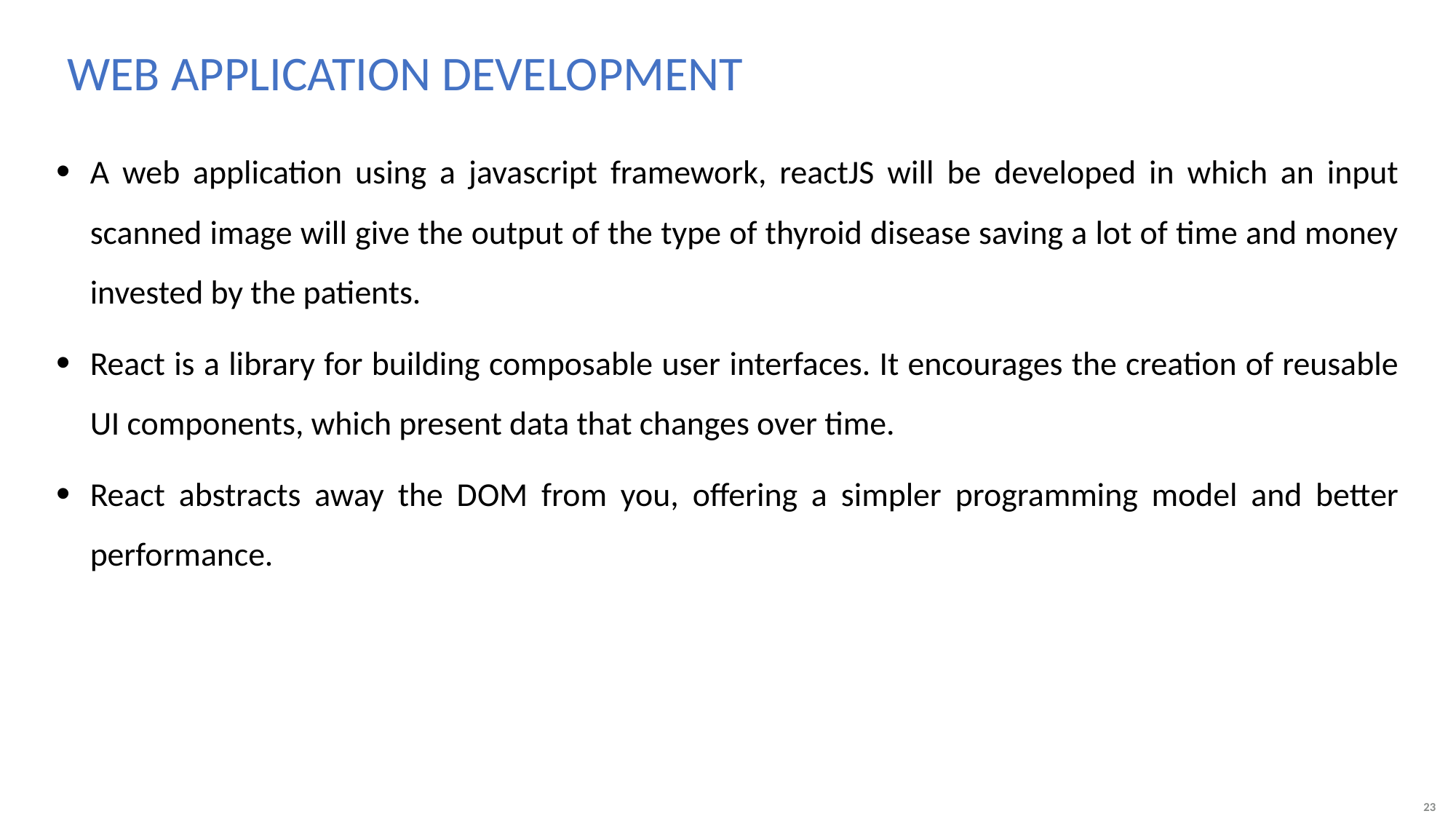

# WEB APPLICATION DEVELOPMENT
A web application using a javascript framework, reactJS will be developed in which an input scanned image will give the output of the type of thyroid disease saving a lot of time and money invested by the patients.
React is a library for building composable user interfaces. It encourages the creation of reusable UI components, which present data that changes over time.
React abstracts away the DOM from you, offering a simpler programming model and better performance.